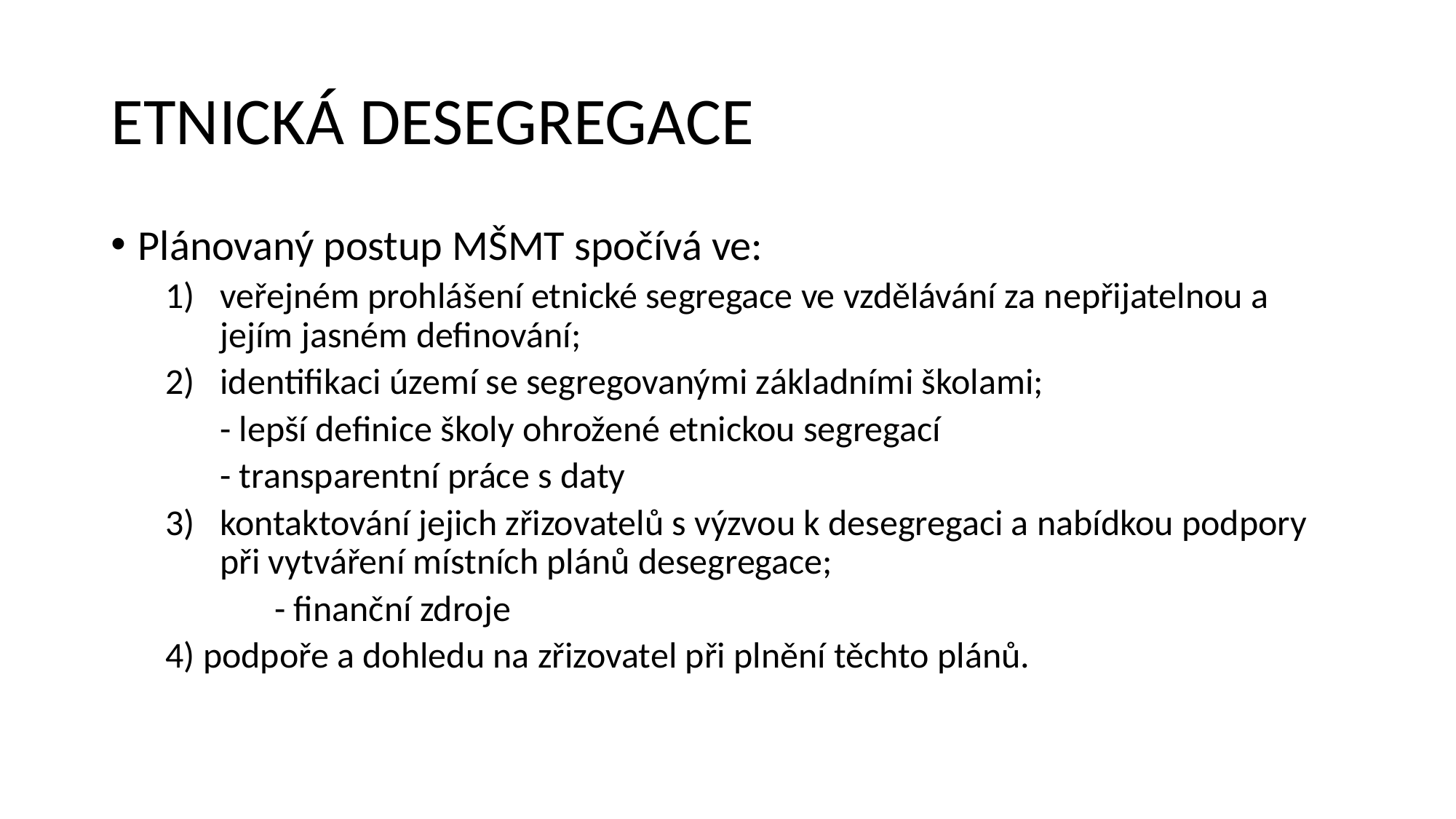

# ETNICKÁ DESEGREGACE
Plánovaný postup MŠMT spočívá ve:
veřejném prohlášení etnické segregace ve vzdělávání za nepřijatelnou a jejím jasném definování;
identifikaci území se segregovanými základními školami;
- lepší definice školy ohrožené etnickou segregací
- transparentní práce s daty
kontaktování jejich zřizovatelů s výzvou k desegregaci a nabídkou podpory při vytváření místních plánů desegregace;
	- finanční zdroje
4) podpoře a dohledu na zřizovatel při plnění těchto plánů.